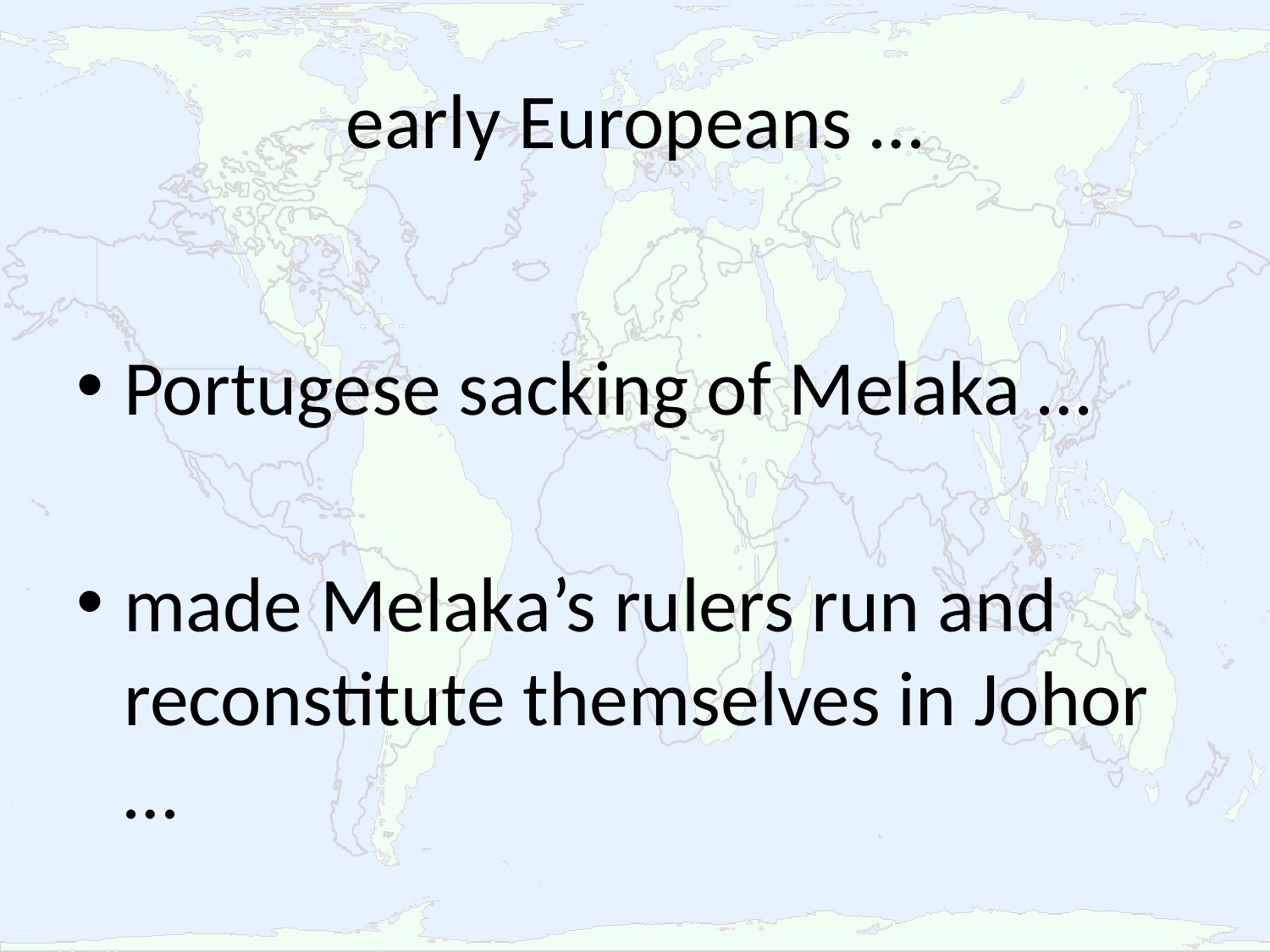

# early Europeans …

Portugese sacking of Melaka …

made Melaka’s rulers run and reconstitute themselves in Johor …